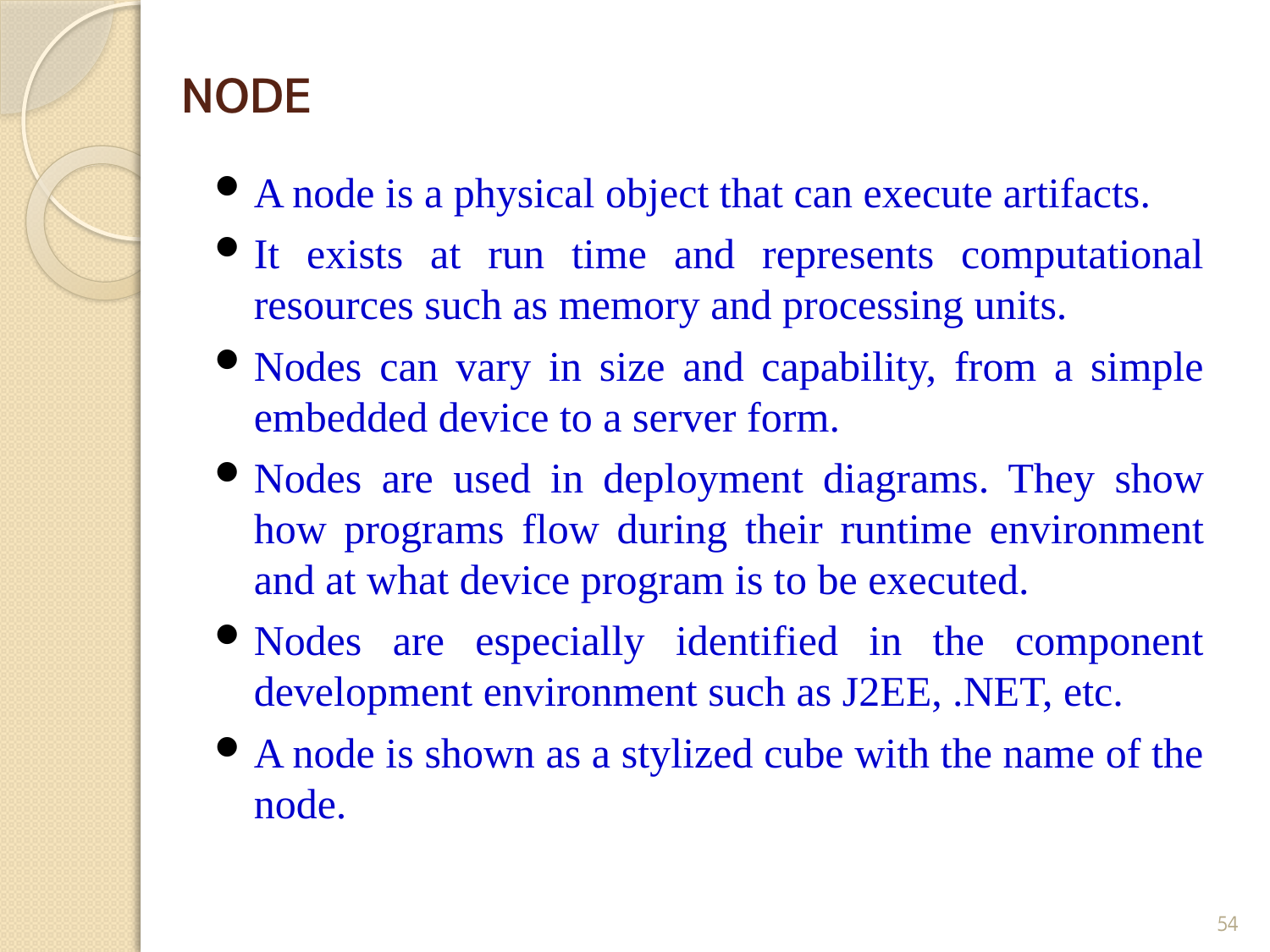

# NODE
A node is a physical object that can execute artifacts.
It exists at run time and represents computational resources such as memory and processing units.
Nodes can vary in size and capability, from a simple embedded device to a server form.
Nodes are used in deployment diagrams. They show how programs flow during their runtime environment and at what device program is to be executed.
Nodes are especially identified in the component development environment such as J2EE, .NET, etc.
A node is shown as a stylized cube with the name of the node.
54